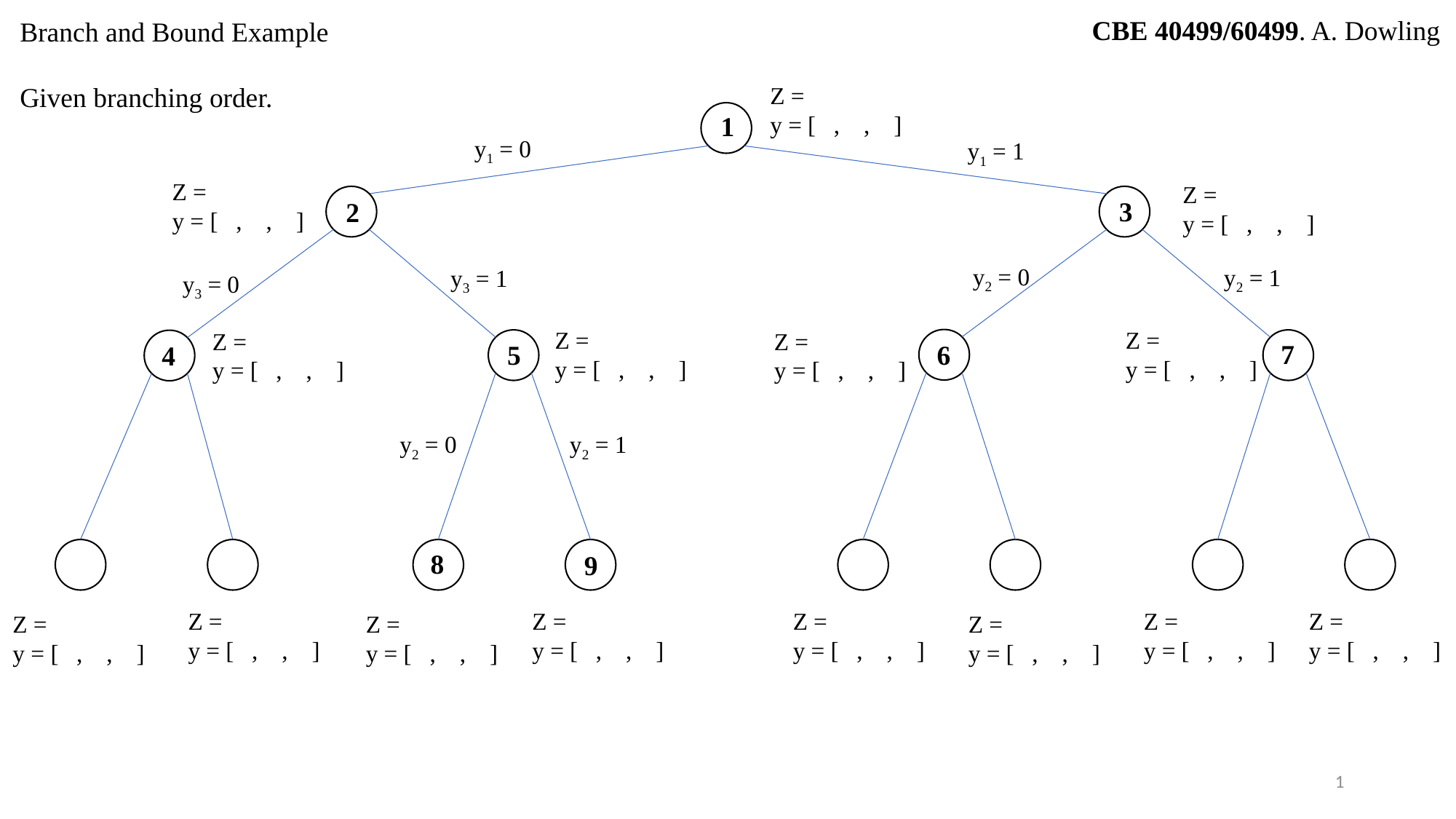

CBE 40499/60499. A. Dowling
Branch and Bound Example

Given branching order.
Z =
y = [   ,    ,    ]

1
y1 = 0
y1 = 1
Z =
y = [   ,    ,    ]
Z =
y = [   ,    ,    ]

3
2
y2 = 0
y2 = 1
y3 = 1
y3 = 0
Z =
y = [   ,    ,    ]
Z =
y = [   ,    ,    ]
Z =
y = [   ,    ,    ]
Z =
y = [   ,    ,    ]

7
5
6
4
y2 = 0
y2 = 1

8
9
Z =
y = [   ,    ,    ]
Z =
y = [   ,    ,    ]
Z =
y = [   ,    ,    ]
Z =
y = [   ,    ,    ]
Z =
y = [   ,    ,    ]
Z =
y = [   ,    ,    ]
Z =
y = [   ,    ,    ]
Z =
y = [   ,    ,    ]
1